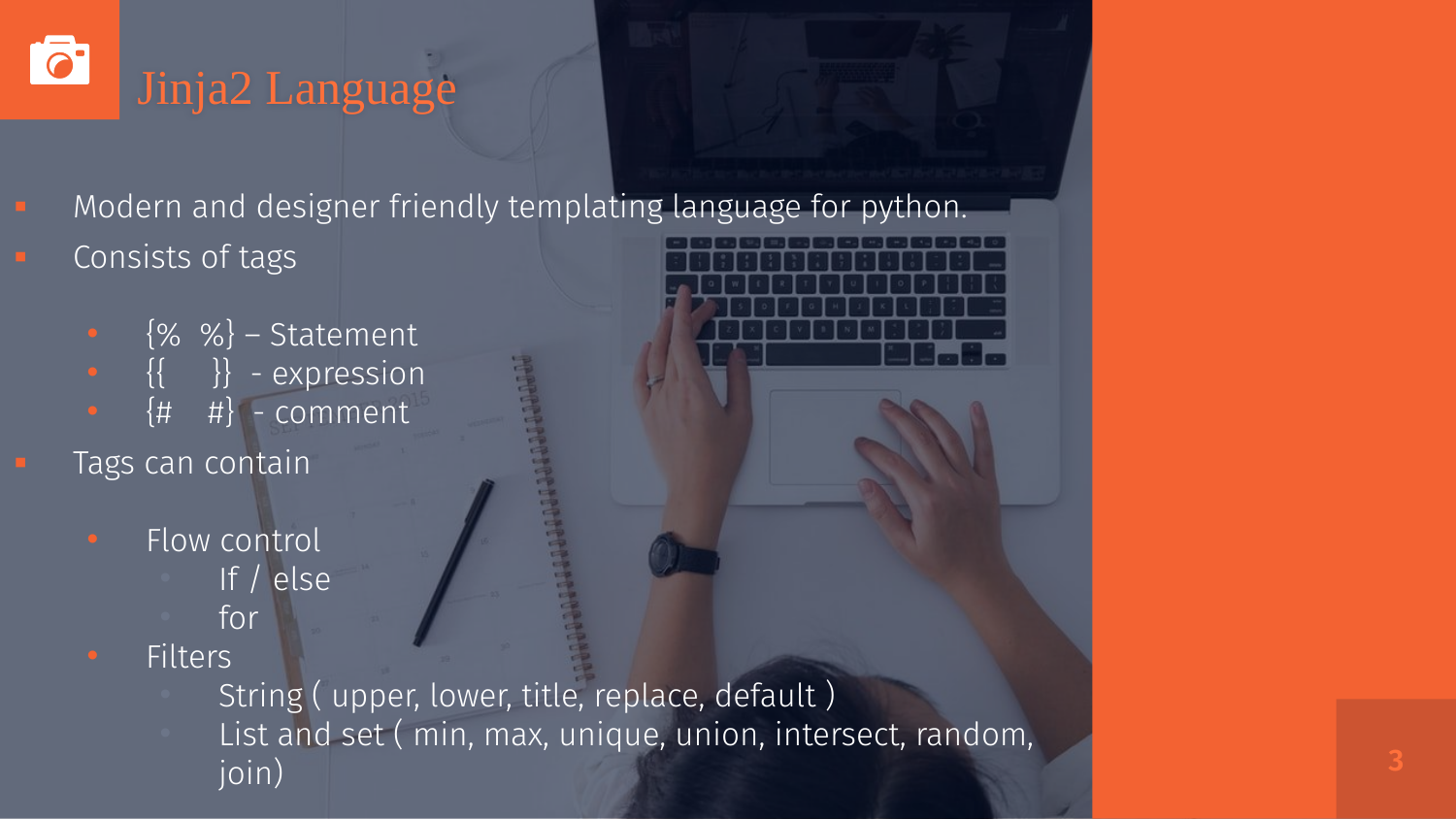

# Jinja2 Language

Modern and designer friendly templating language for python.
Consists of tags
{%  %} – Statement
{{     }}  - expression
{#    #}  - comment
Tags can contain
Flow control
If / else
for
Filters
String ( upper, lower, title, replace, default )
List and set ( min, max, unique, union, intersect, random, join)

3